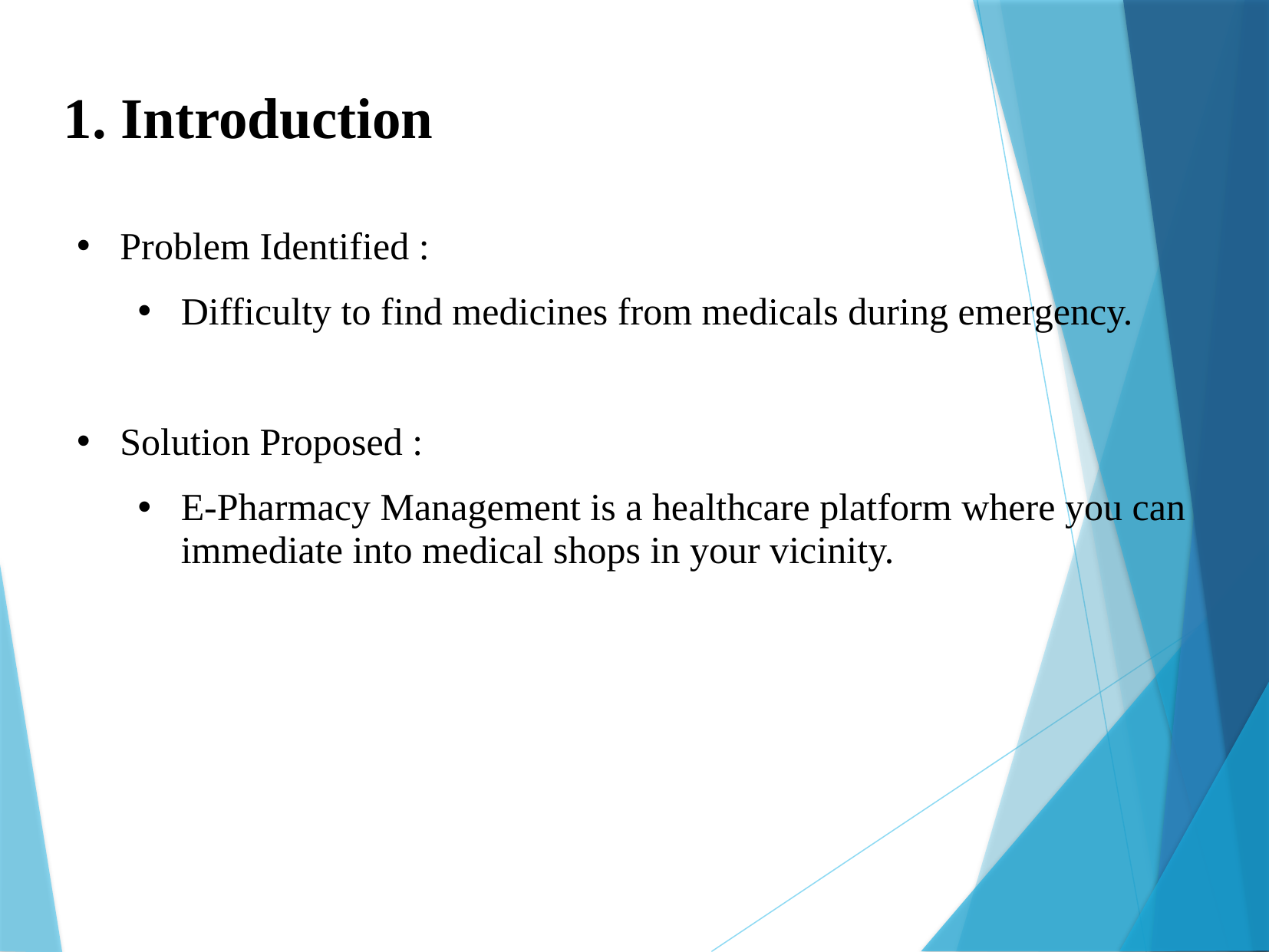

1. Introduction
Problem Identified :
Difficulty to find medicines from medicals during emergency.

Solution Proposed :
E-Pharmacy Management is a healthcare platform where you can immediate into medical shops in your vicinity.